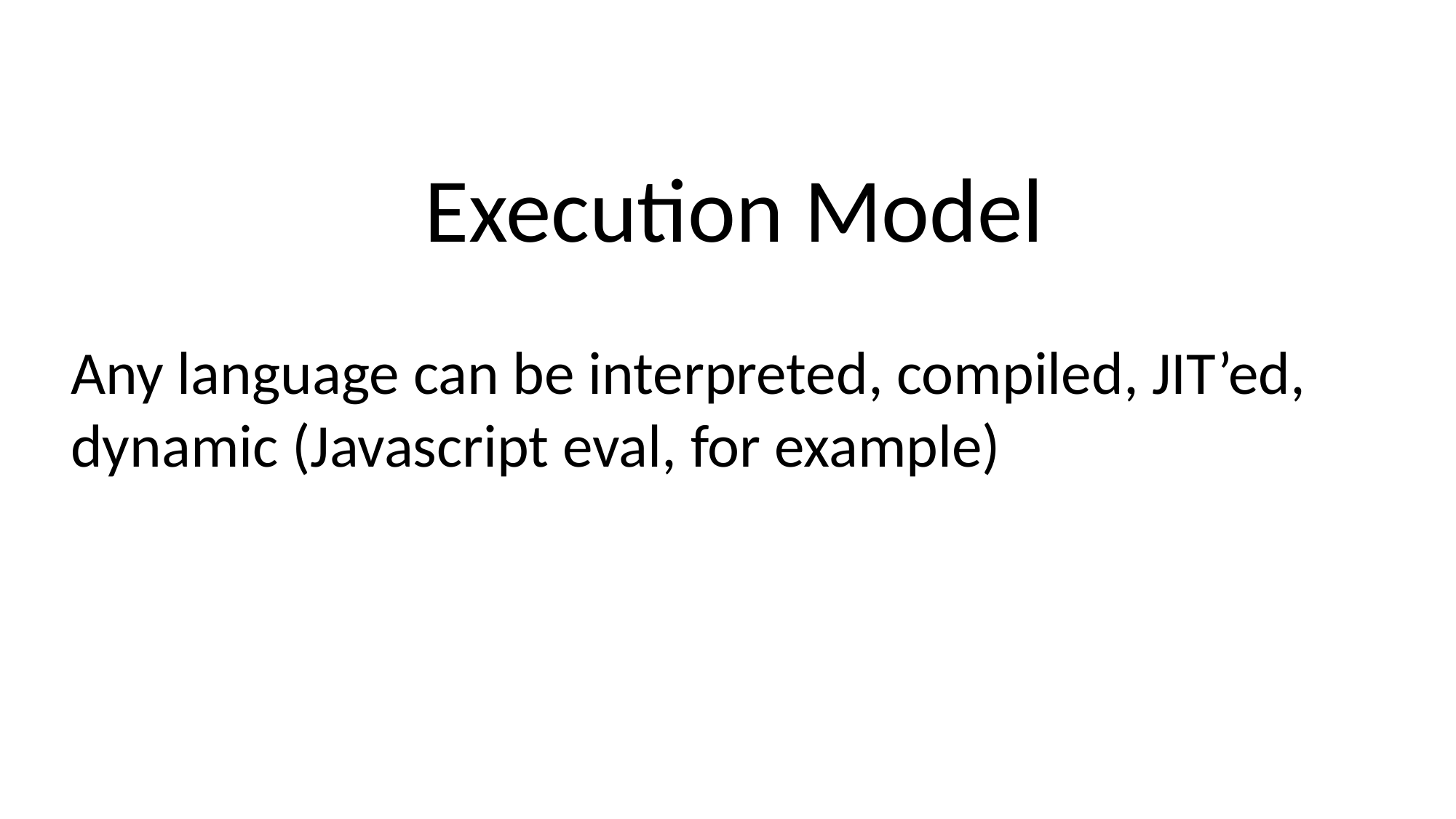

Execution Model

Any language can be interpreted, compiled, JIT’ed, dynamic (Javascript eval, for example)